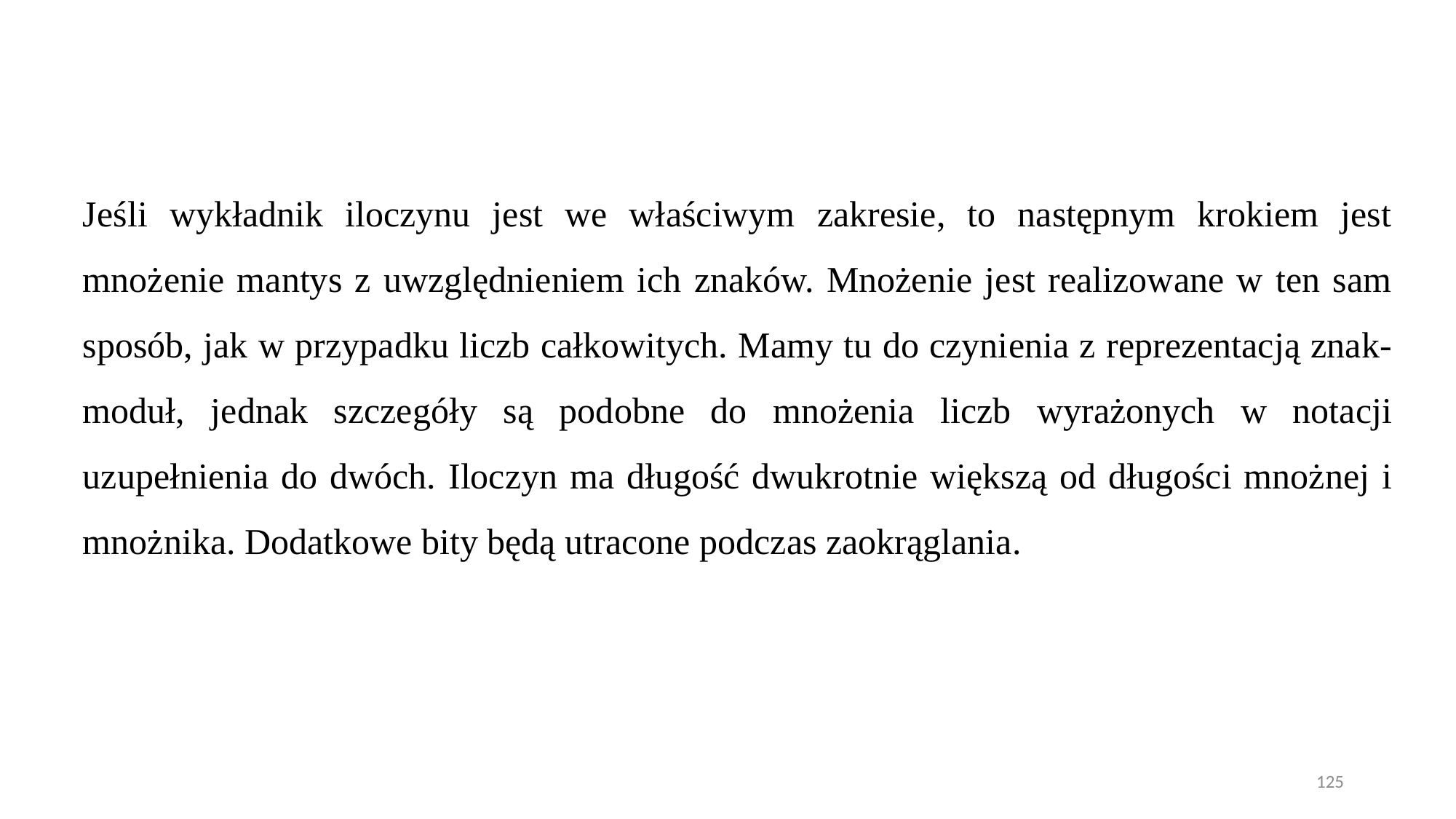

Jeśli wykładnik iloczynu jest we właściwym zakresie, to następnym krokiem jest mnożenie mantys z uwzględnieniem ich znaków. Mnożenie jest realizowane w ten sam sposób, jak w przypadku liczb całkowitych. Mamy tu do czynienia z reprezentacją znak-moduł, jednak szczegóły są podobne do mnożenia liczb wyrażonych w notacji uzupełnienia do dwóch. Iloczyn ma długość dwukrotnie większą od długości mnożnej i mnożnika. Dodatkowe bity będą utracone podczas zaokrąglania.
125